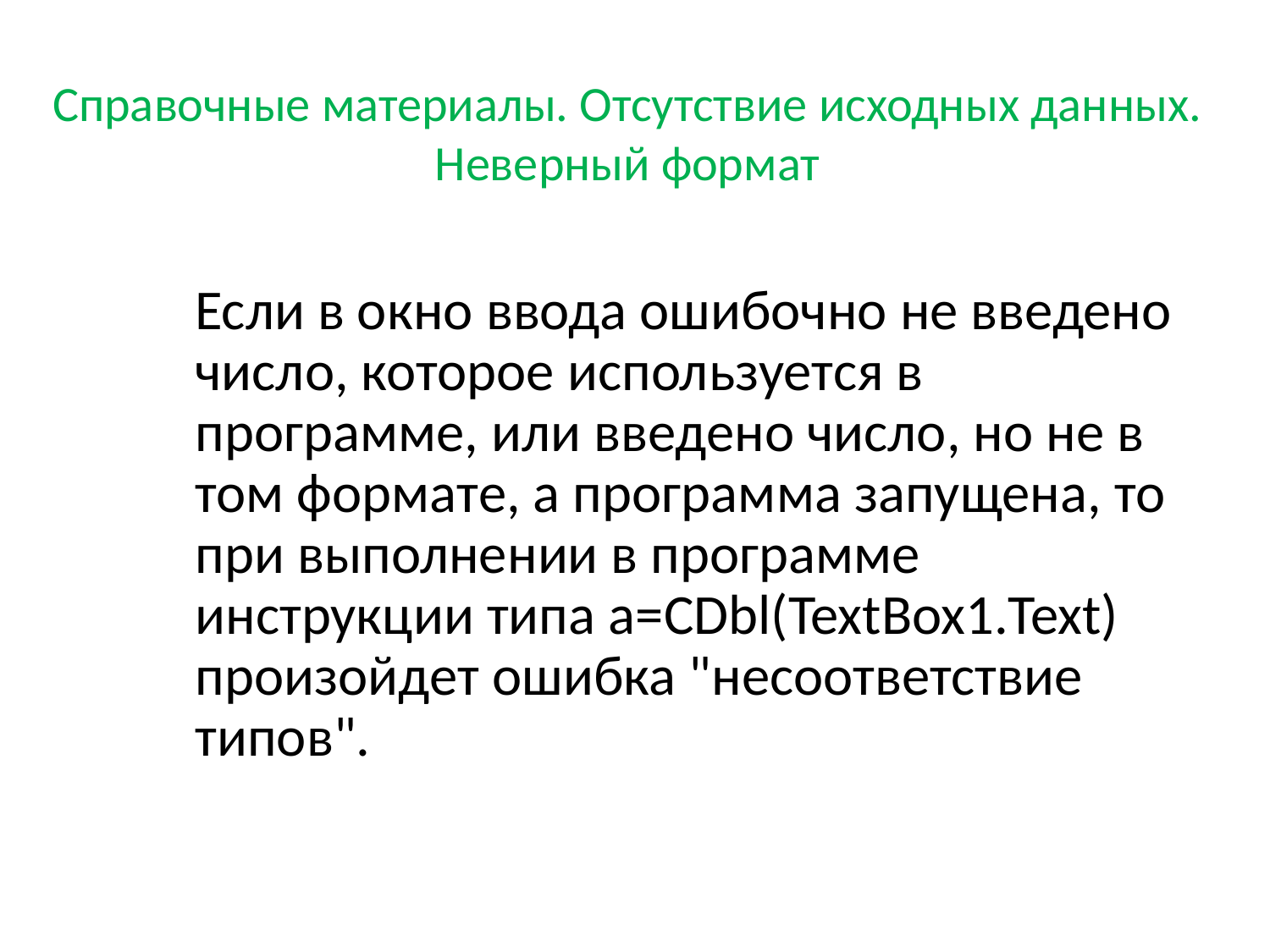

Справочные материалы. Отсутствие исходных данных. Неверный формат
	Если в окно ввода ошибочно не введено число, которое используется в программе, или введено число, но не в том формате, а программа запущена, то при выполнении в программе инструкции типа а=CDbl(TextBox1.Text) произойдет ошибка "несоответствие типов".